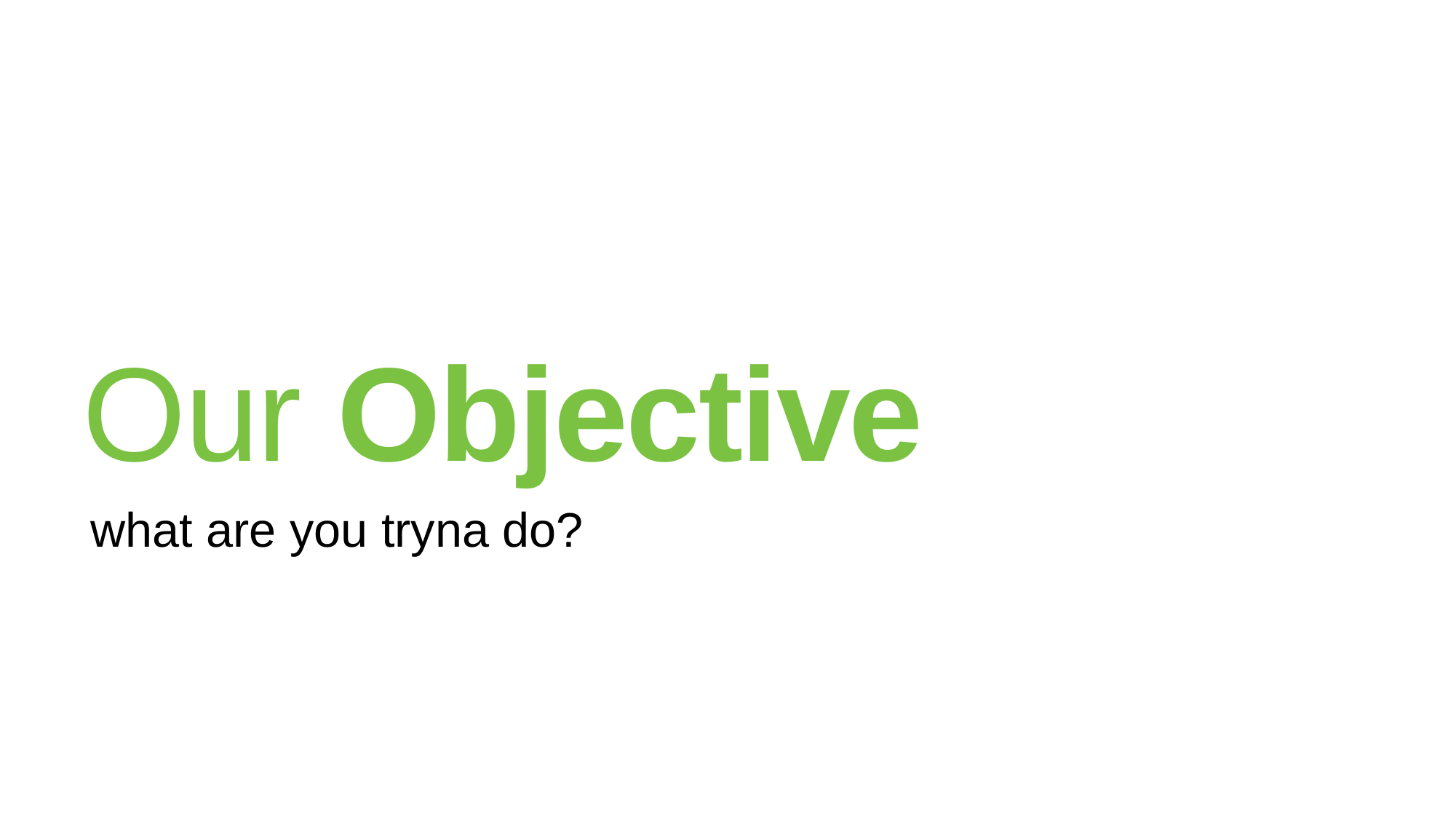

# Our Objective
what are you tryna do?